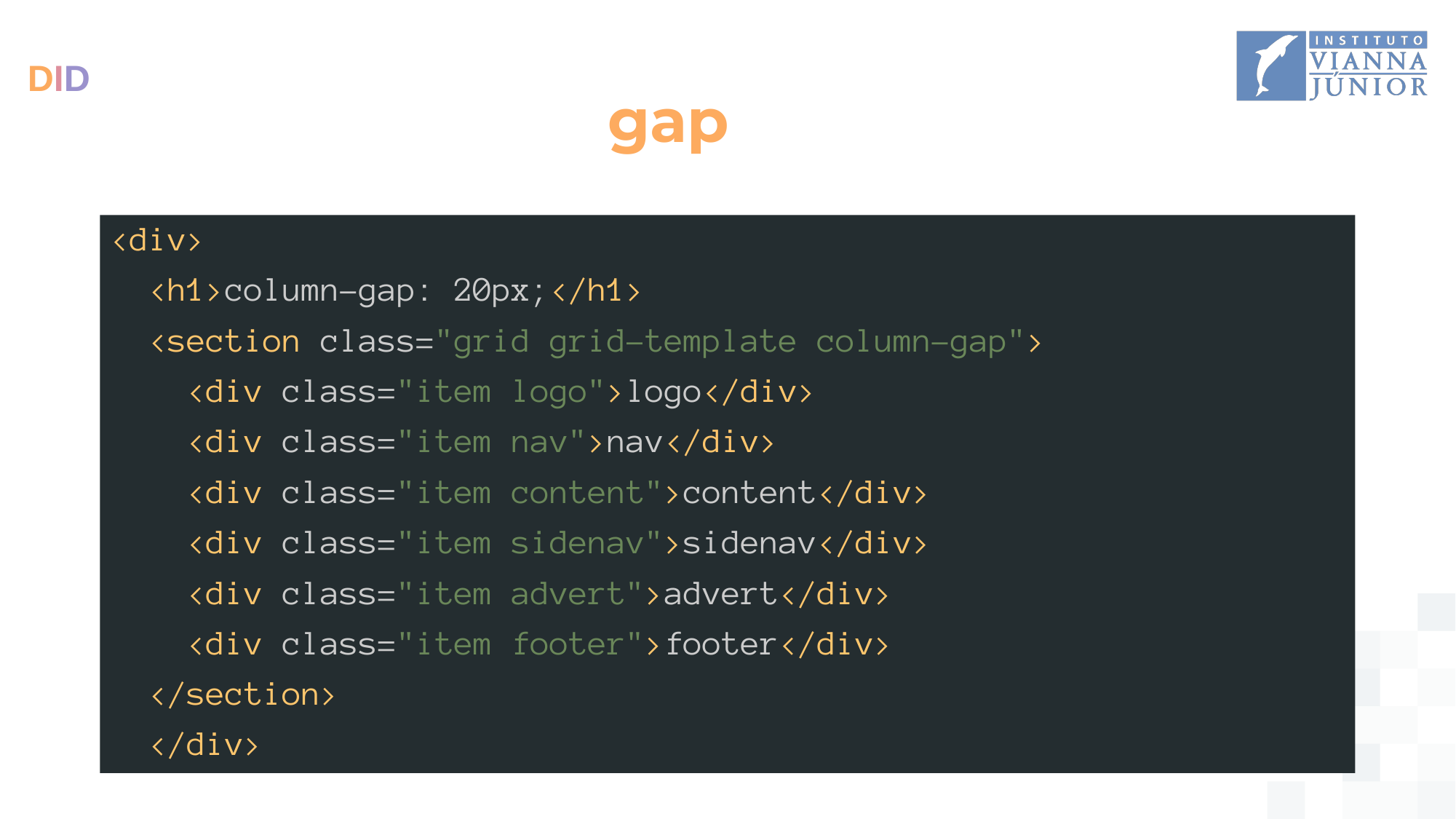

# gap
<div>
  <h1>column-gap: 20px;</h1>
  <section class="grid grid-template column-gap">
    <div class="item logo">logo</div>
    <div class="item nav">nav</div>
    <div class="item content">content</div>
    <div class="item sidenav">sidenav</div>
    <div class="item advert">advert</div>
    <div class="item footer">footer</div>
  </section>
  </div>